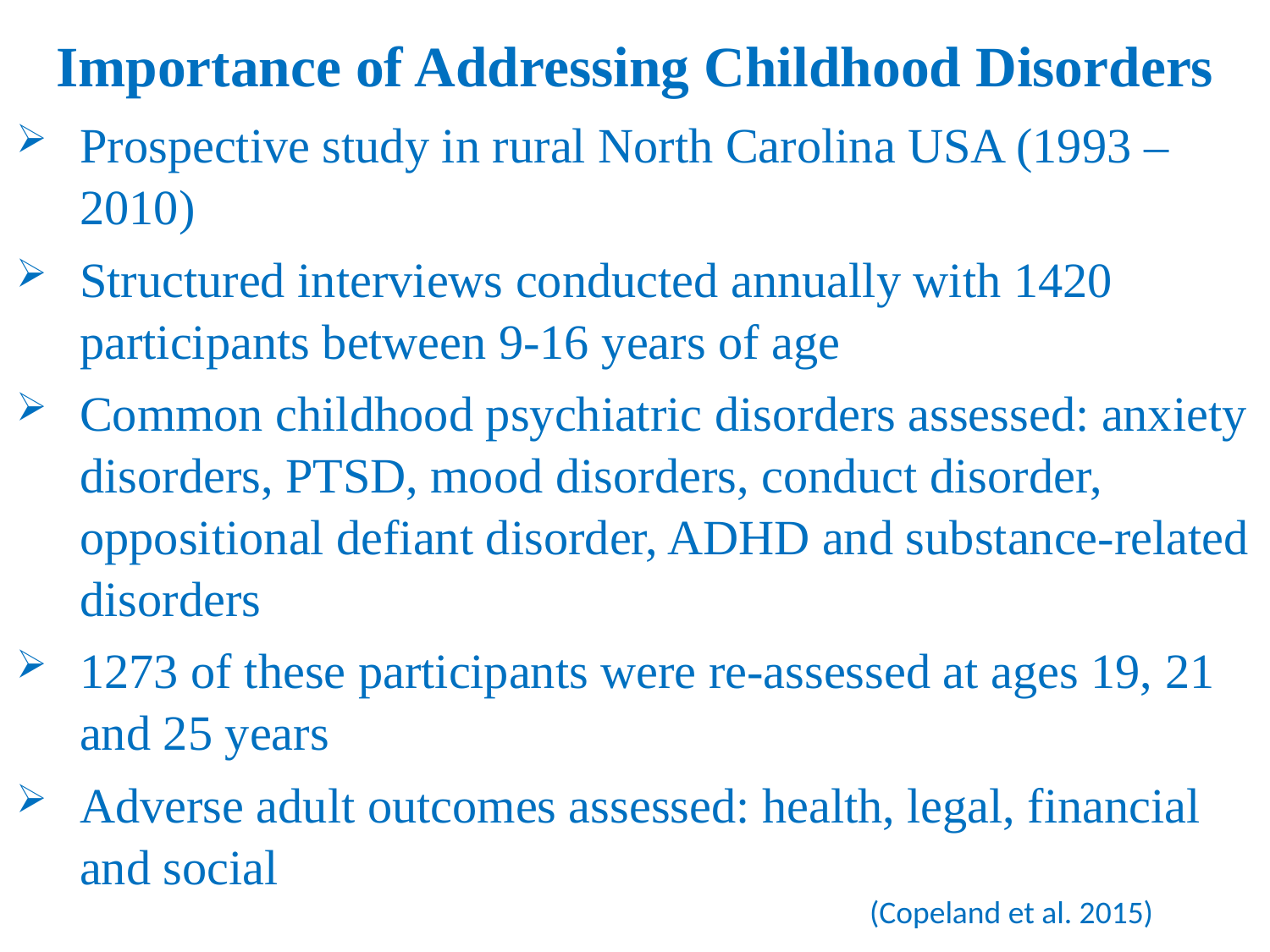

# Importance of Addressing Childhood Disorders
Prospective study in rural North Carolina USA (1993 – 2010)
Structured interviews conducted annually with 1420 participants between 9-16 years of age
Common childhood psychiatric disorders assessed: anxiety disorders, PTSD, mood disorders, conduct disorder, oppositional defiant disorder, ADHD and substance-related disorders
1273 of these participants were re-assessed at ages 19, 21 and 25 years
Adverse adult outcomes assessed: health, legal, financial and social

5
(Copeland et al. 2015)